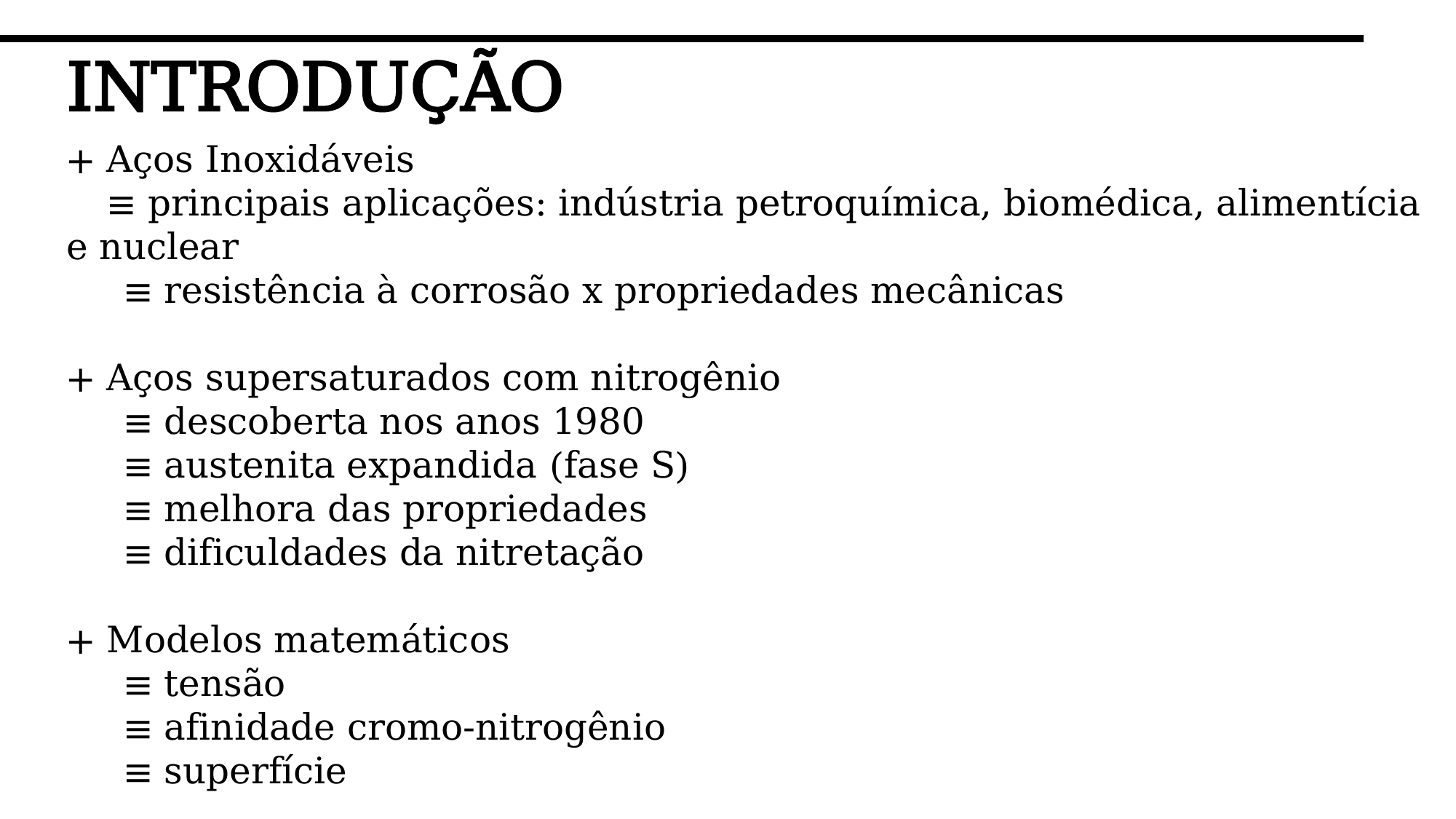

INTRODUÇÃO
+ Aços Inoxidáveis
     ≡ principais aplicações: indústria petroquímica, biomédica, alimentícia e nuclear
     ≡ resistência à corrosão x propriedades mecânicas

+ Aços supersaturados com nitrogênio
     ≡ descoberta nos anos 1980
     ≡ austenita expandida (fase S)
     ≡ melhora das propriedades
     ≡ dificuldades da nitretação

+ Modelos matemáticos
     ≡ tensão
     ≡ afinidade cromo-nitrogênio
     ≡ superfície